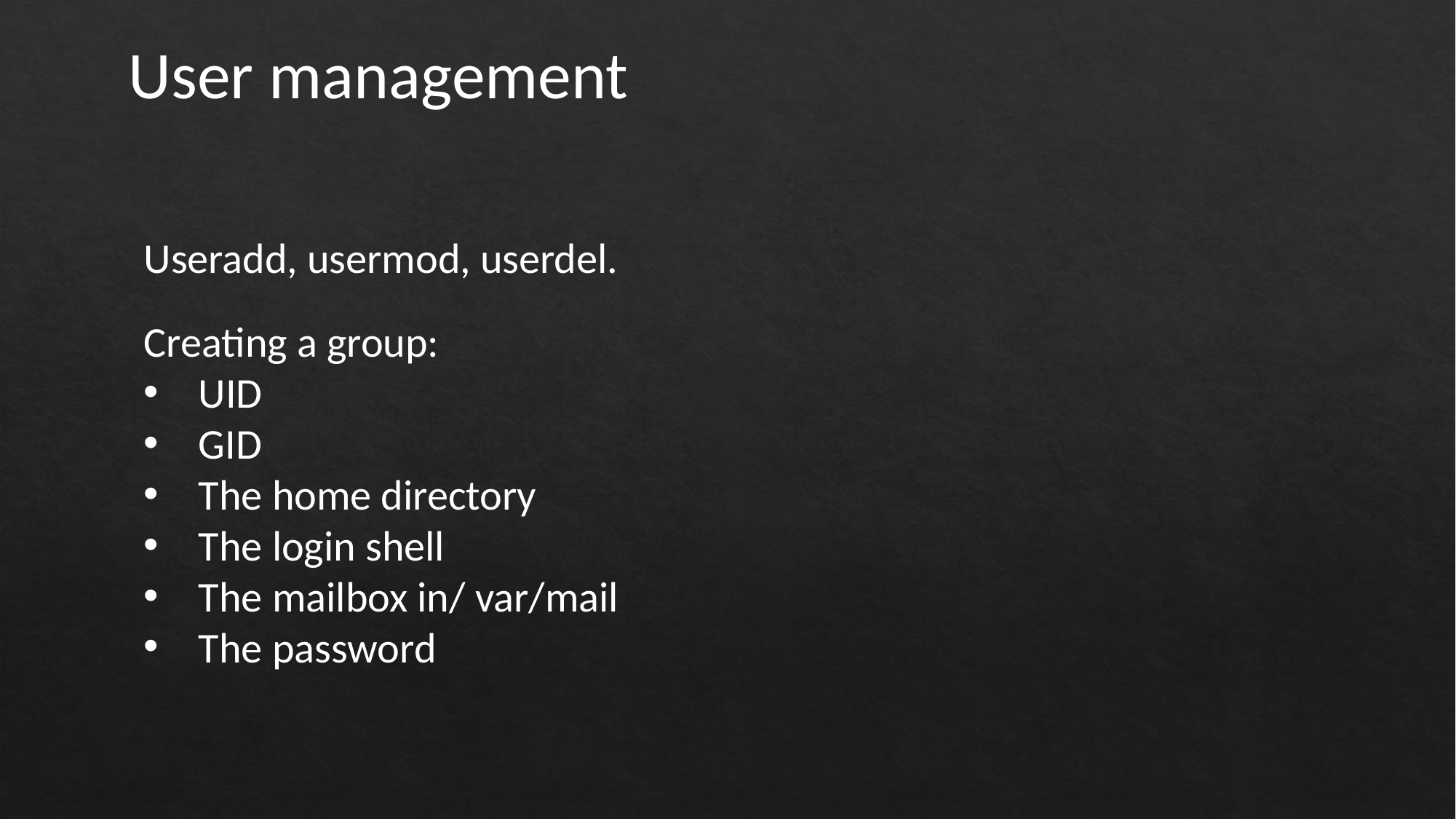

User management
Useradd, usermod, userdel.

Creating a group:
UID
GID
The home directory
The login shell
The mailbox in/ var/mail
The password